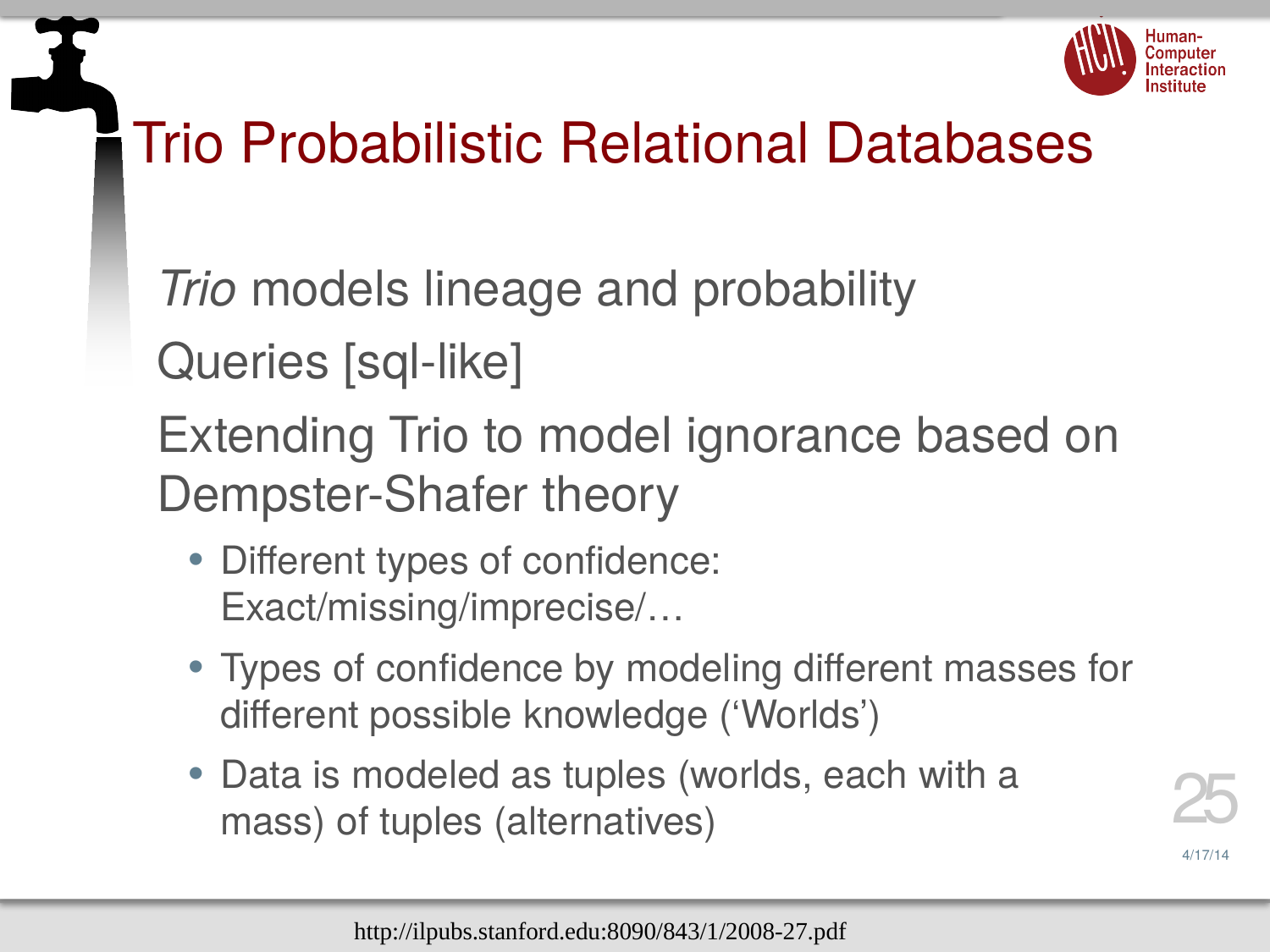

# Trio Probabilistic Relational Databases
Trio models lineage and probability
Queries [sql-like]
Extending Trio to model ignorance based on Dempster-Shafer theory
Different types of confidence: Exact/missing/imprecise/…
Types of confidence by modeling different masses for different possible knowledge (‘Worlds’)
Data is modeled as tuples (worlds, each with a mass) of tuples (alternatives)

25
4/17/14
http://ilpubs.stanford.edu:8090/843/1/2008-27.pdf